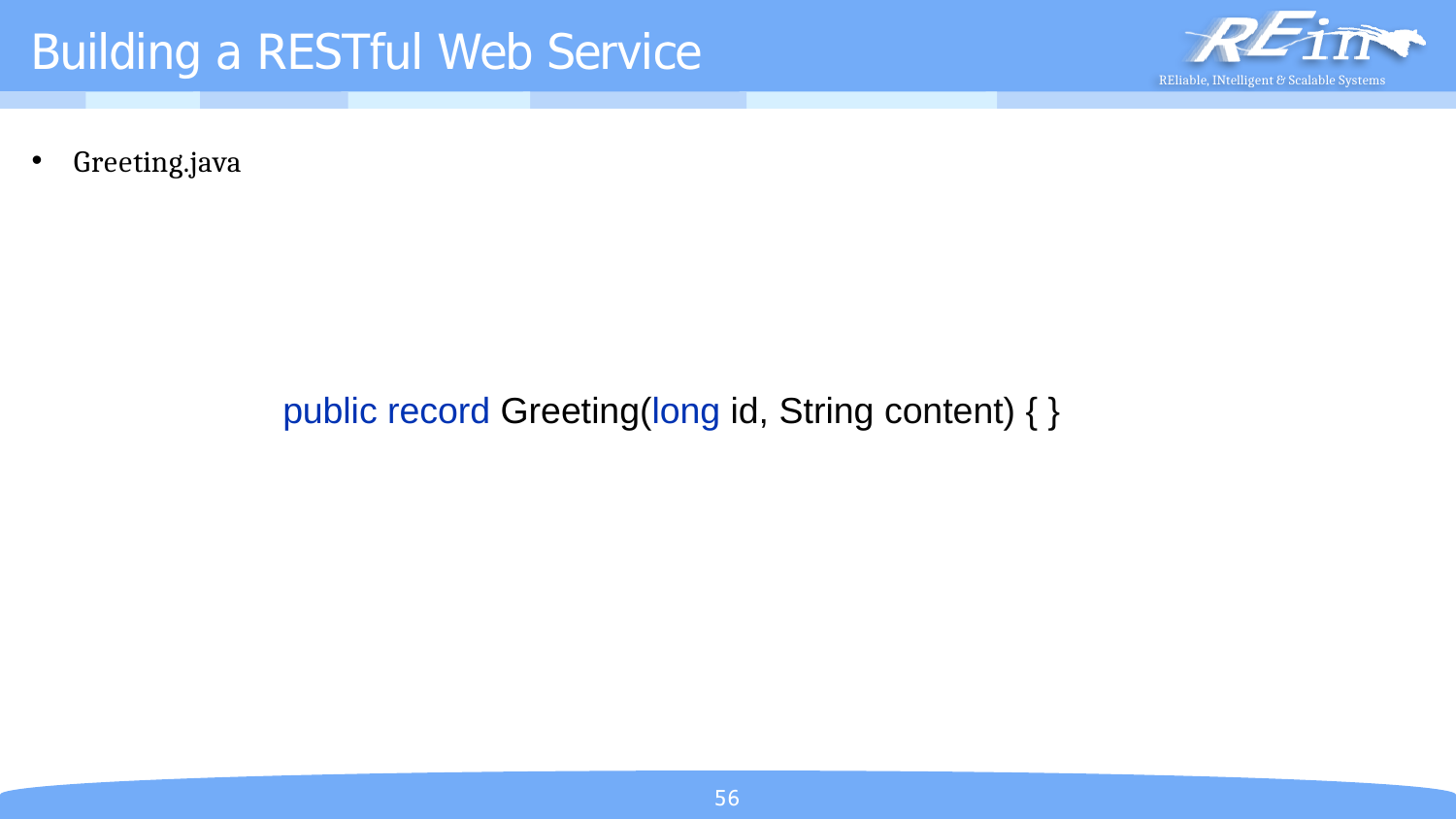

# Building a RESTful Web Service
Greeting.java
public record Greeting(long id, String content) { }
56